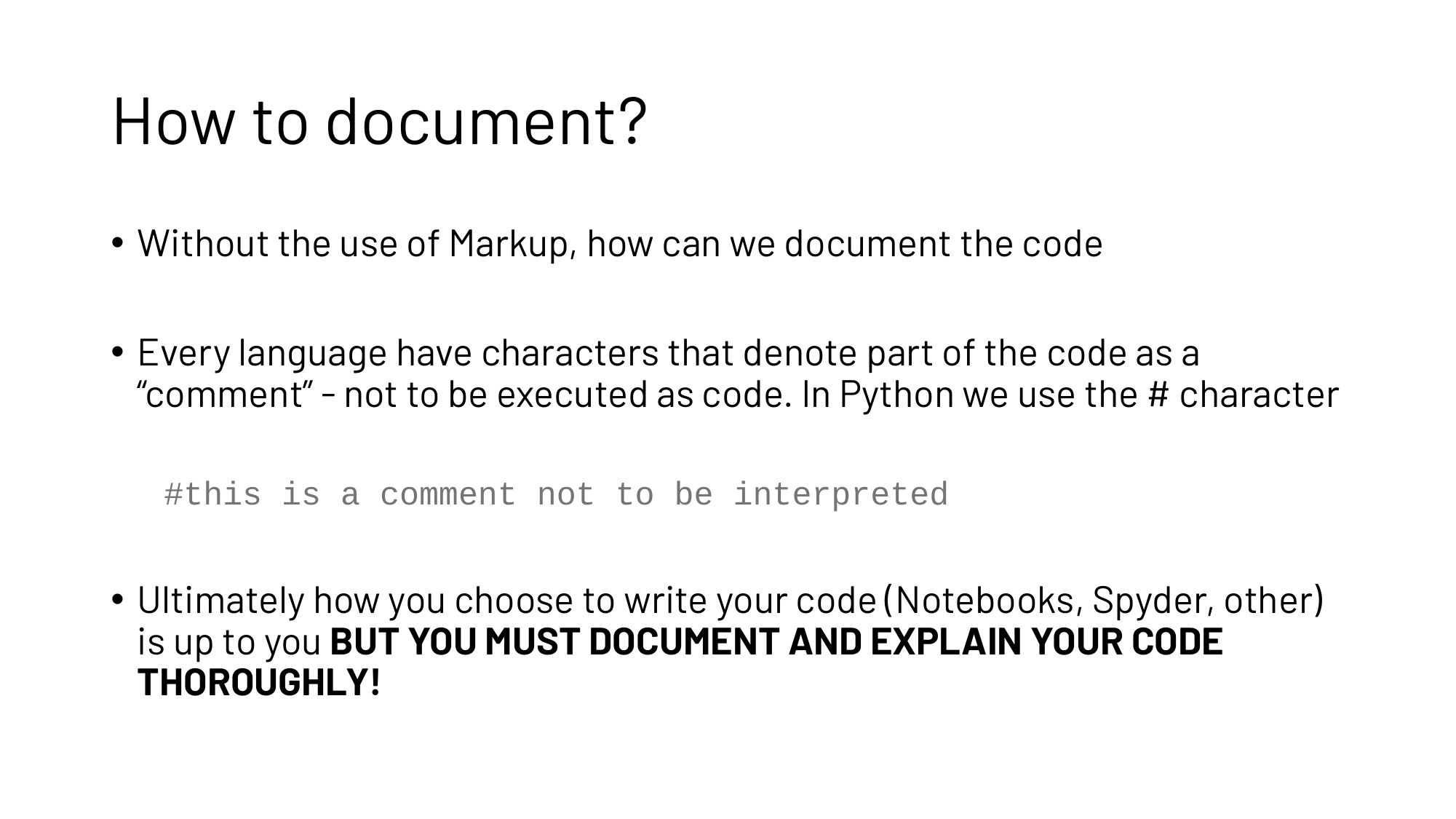

# How to document?
Without the use of Markup, how can we document the code

Every language have characters that denote part of the code as a “comment” - not to be executed as code. In Python we use the # character

#this is a comment not to be interpreted

Ultimately how you choose to write your code (Notebooks, Spyder, other) is up to you BUT YOU MUST DOCUMENT AND EXPLAIN YOUR CODE THOROUGHLY!